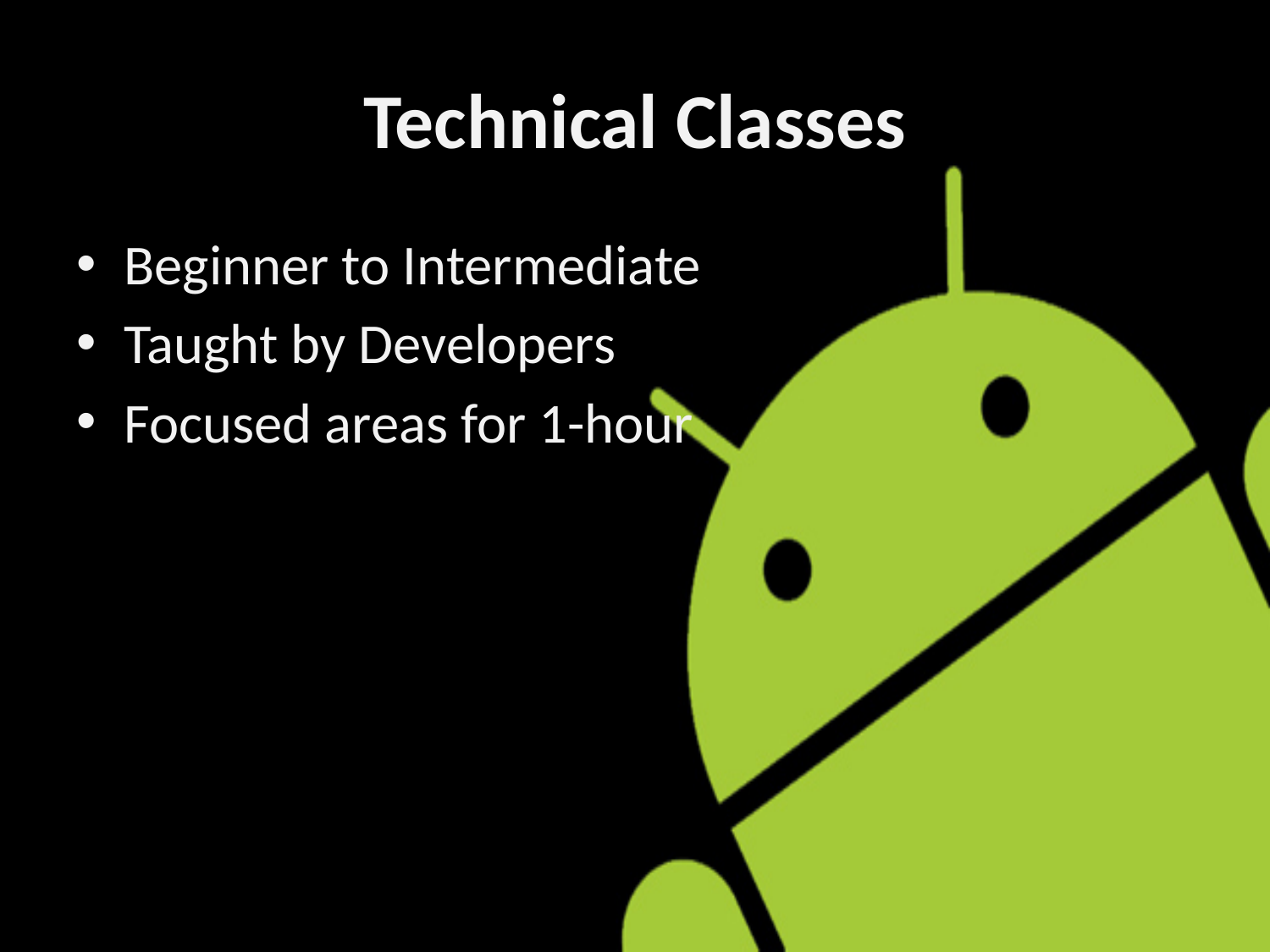

# Technical Classes
Beginner to Intermediate
Taught by Developers
Focused areas for 1-hour